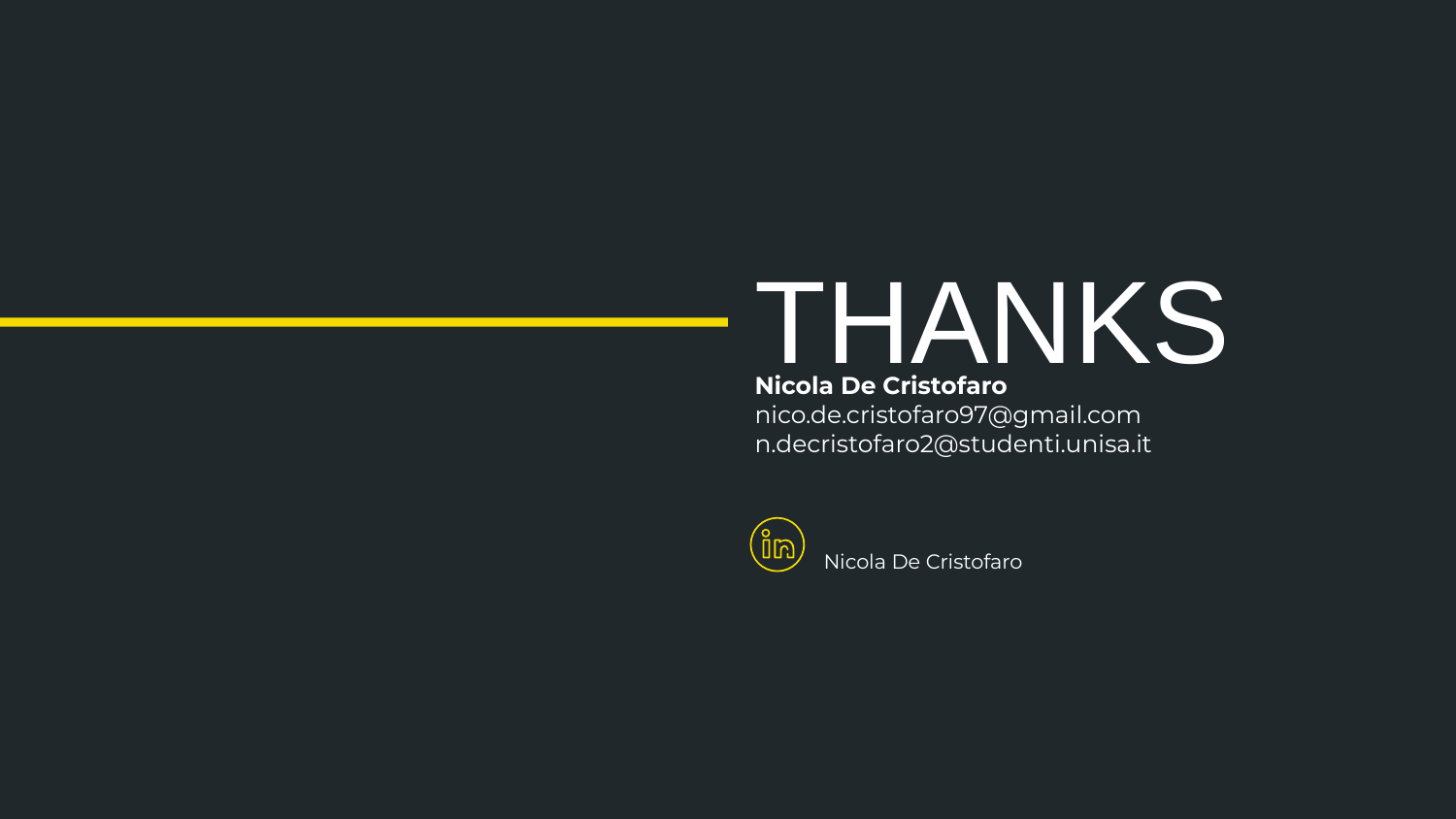

# THANKS
Nicola De Cristofaro
nico.de.cristofaro97@gmail.com
n.decristofaro2@studenti.unisa.it

Nicola De Cristofaro